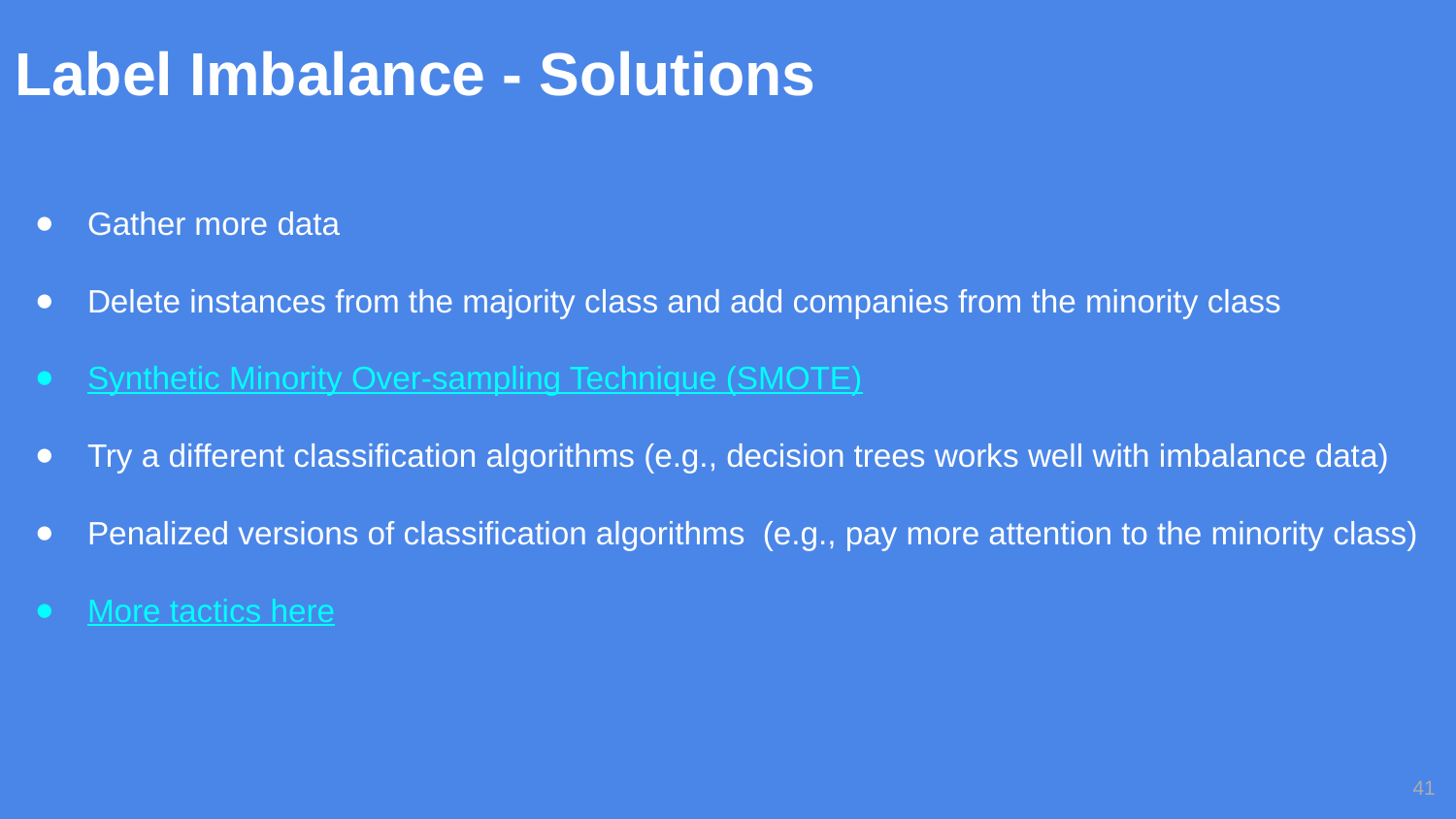

# Label Imbalance - Solutions
Gather more data

Delete instances from the majority class and add companies from the minority class

Synthetic Minority Over-sampling Technique (SMOTE)

Try a different classification algorithms (e.g., decision trees works well with imbalance data)

Penalized versions of classification algorithms  (e.g., pay more attention to the minority class)

More tactics here
41